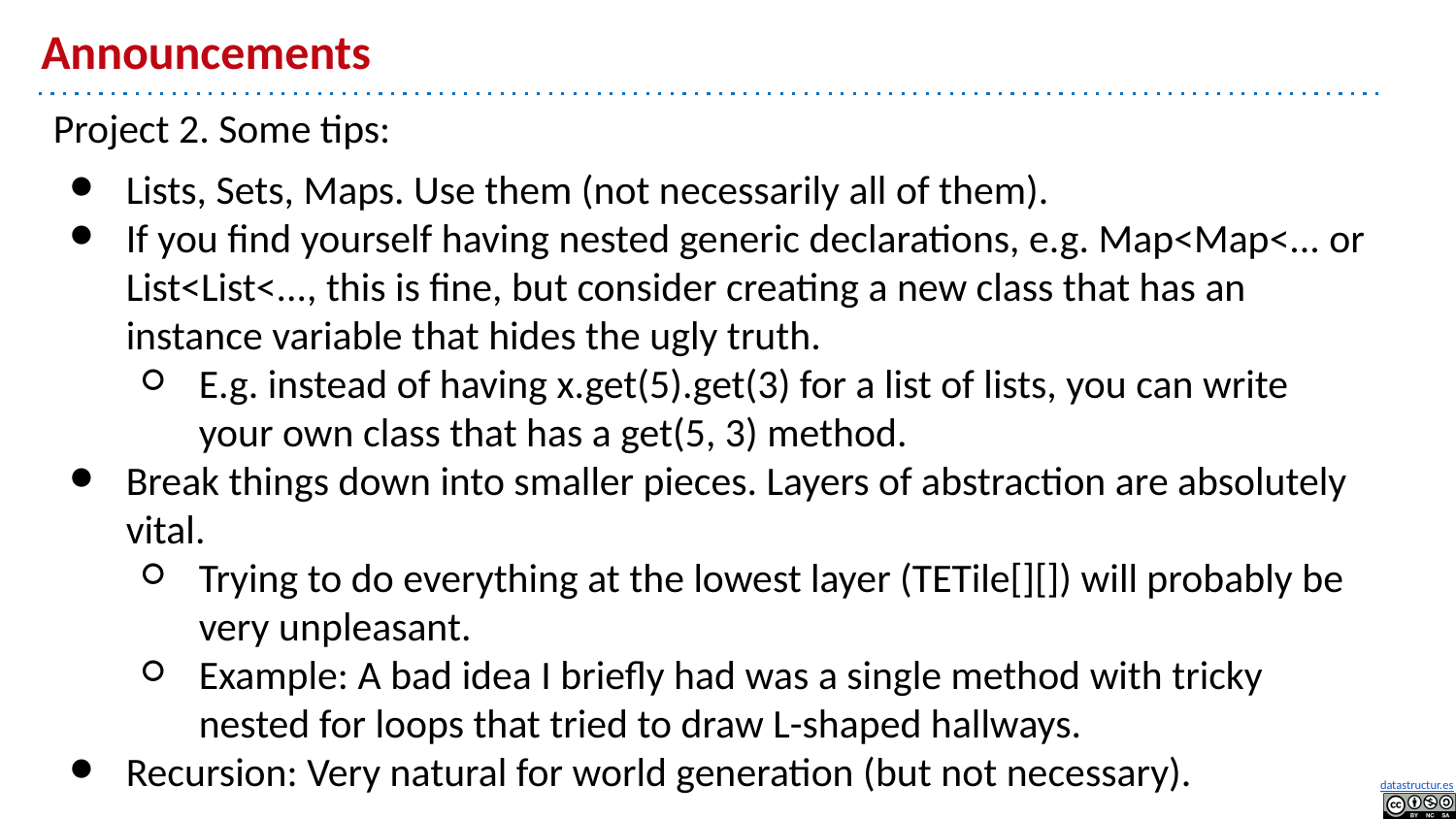

# Announcements
Project 2. Some tips:
Lists, Sets, Maps. Use them (not necessarily all of them).
If you find yourself having nested generic declarations, e.g. Map<Map<... or List<List<..., this is fine, but consider creating a new class that has an instance variable that hides the ugly truth.
E.g. instead of having x.get(5).get(3) for a list of lists, you can write your own class that has a get(5, 3) method.
Break things down into smaller pieces. Layers of abstraction are absolutely vital.
Trying to do everything at the lowest layer (TETile[][]) will probably be very unpleasant.
Example: A bad idea I briefly had was a single method with tricky nested for loops that tried to draw L-shaped hallways.
Recursion: Very natural for world generation (but not necessary).